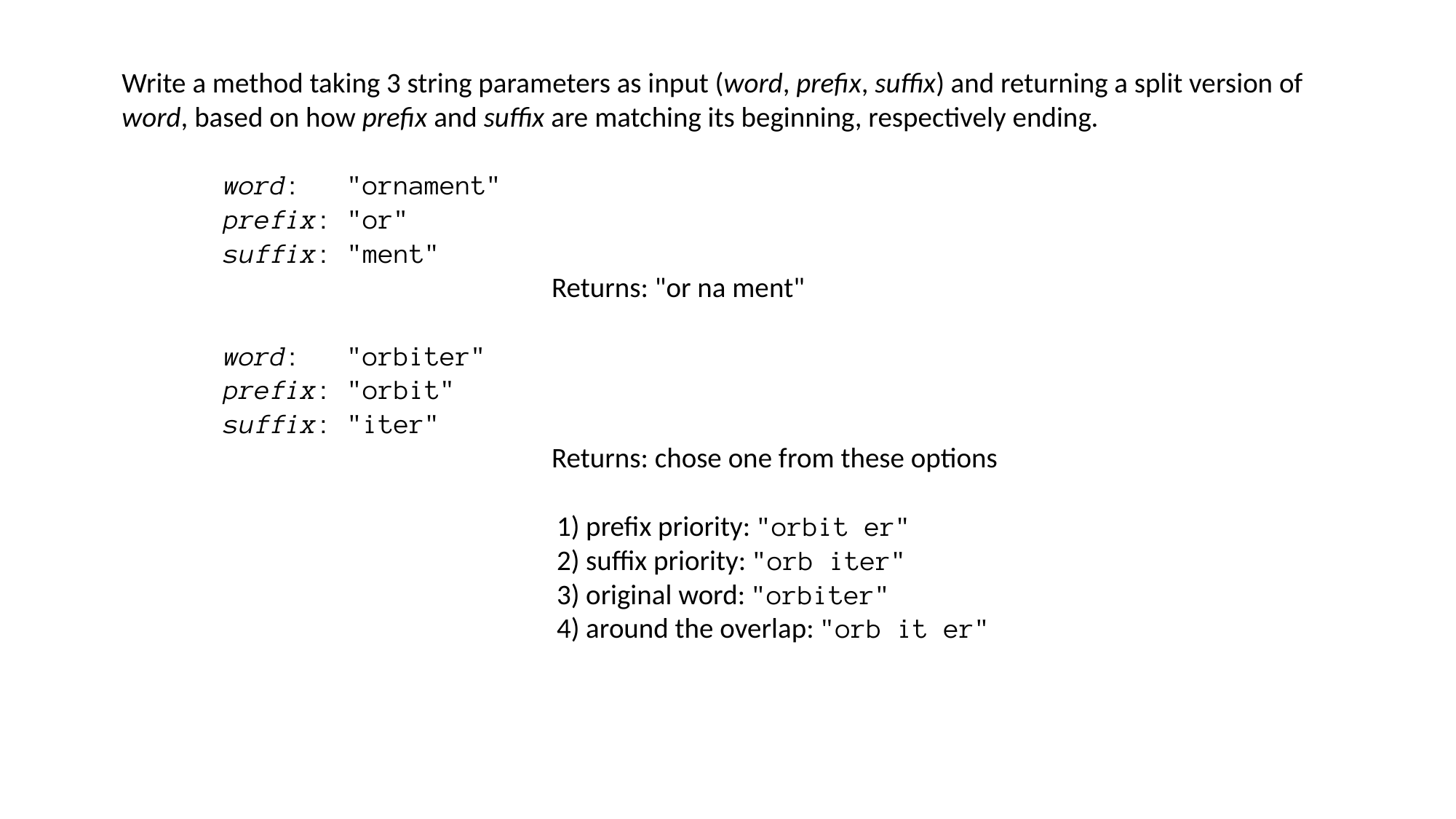

Write a method taking 3 string parameters as input (word, prefix, suffix) and returning a split version of word, based on how prefix and suffix are matching its beginning, respectively ending.

word:   "ornament"
prefix: "or"
suffix: "ment"
			Returns: "or na ment"

word:   "orbiter"
prefix: "orbit"
suffix: "iter"
			Returns: chose one from these options

    1) prefix priority: "orbit er"
    2) suffix priority: "orb iter"
    3) original word: "orbiter"
    4) around the overlap: "orb it er"